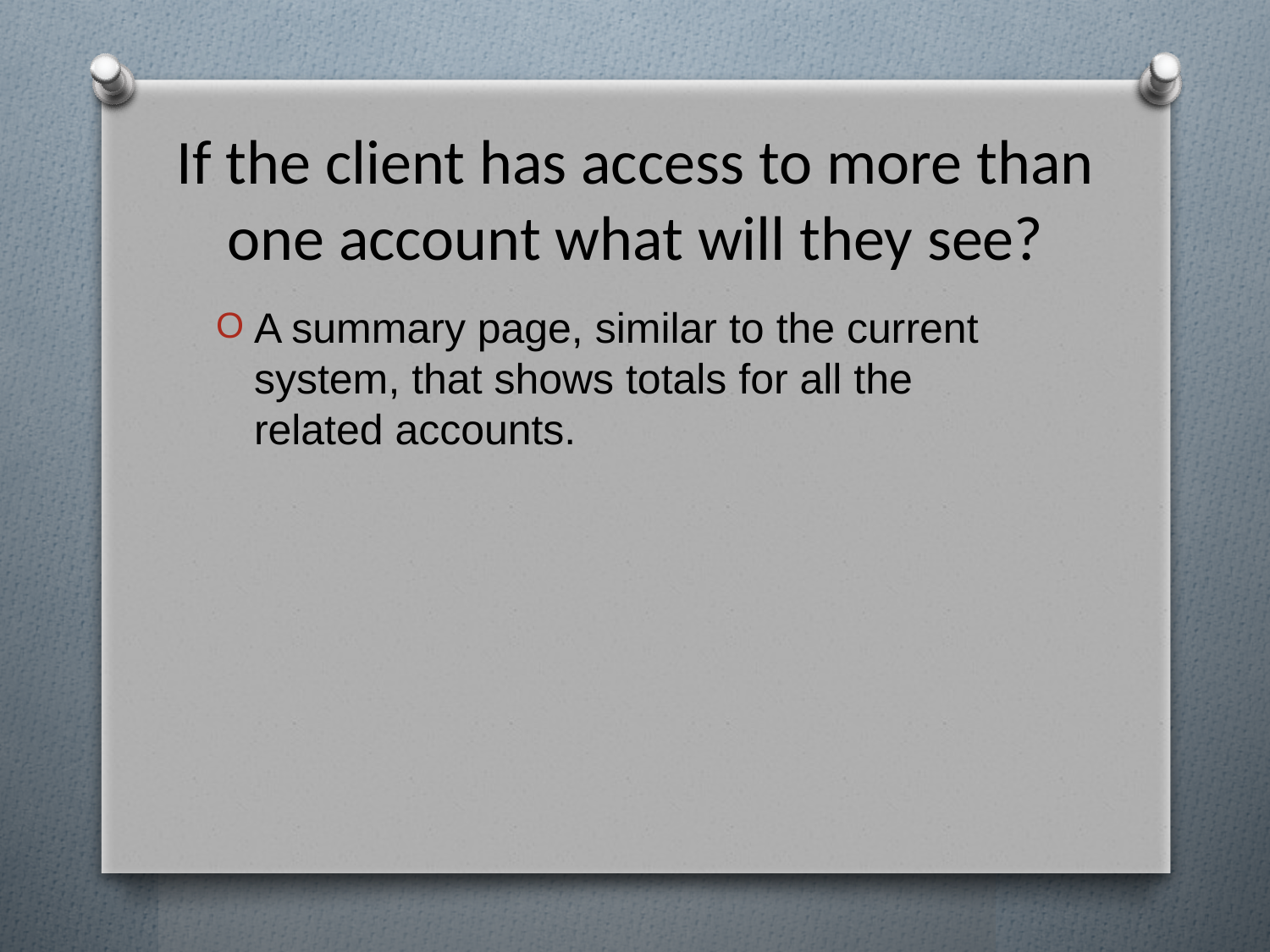

# If the client has access to more than one account what will they see?
A summary page, similar to the current system, that shows totals for all the related accounts.